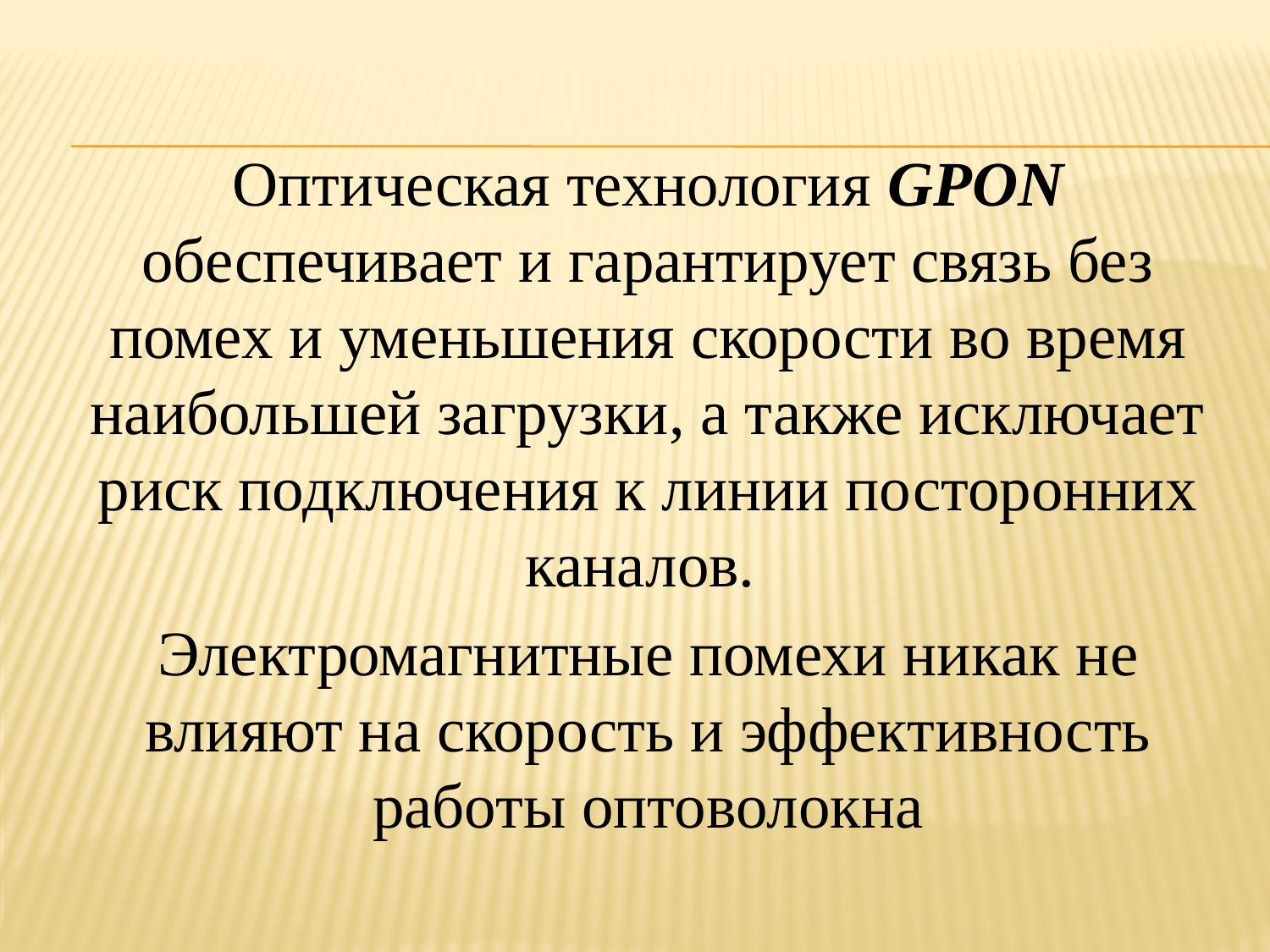

Оптическая технология GPON обеспечивает и гарантирует связь без помех и уменьшения скорости во время наибольшей загрузки, а также исключает риск подключения к линии посторонних каналов.
Электромагнитные помехи никак не влияют на скорость и эффективность работы оптоволокна